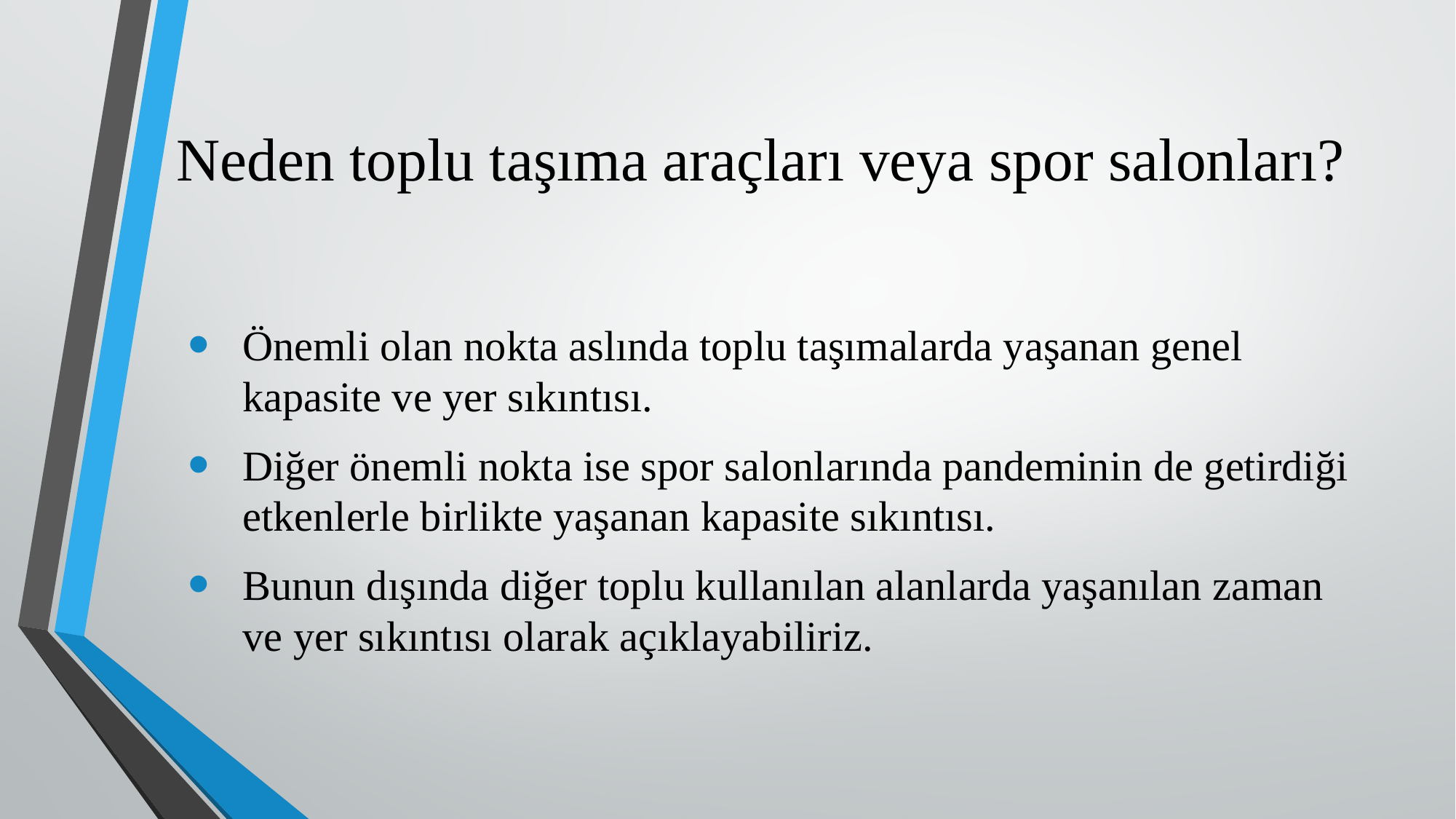

# Neden toplu taşıma araçları veya spor salonları?
Önemli olan nokta aslında toplu taşımalarda yaşanan genel kapasite ve yer sıkıntısı.
Diğer önemli nokta ise spor salonlarında pandeminin de getirdiği etkenlerle birlikte yaşanan kapasite sıkıntısı.
Bunun dışında diğer toplu kullanılan alanlarda yaşanılan zaman ve yer sıkıntısı olarak açıklayabiliriz.